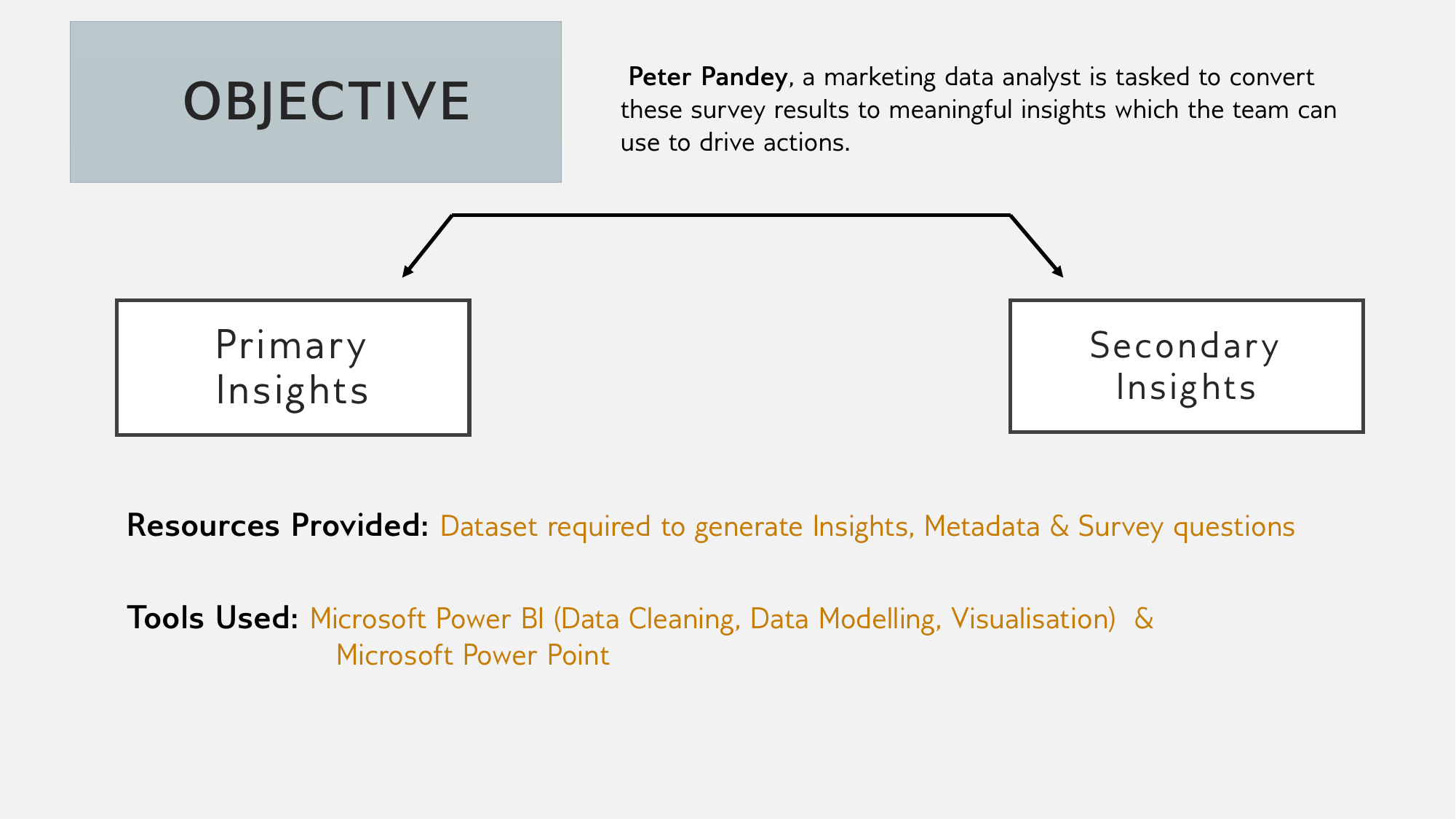

objective
 Peter Pandey, a marketing data analyst is tasked to convert these survey results to meaningful insights which the team can use to drive actions.
# Primary Insights
Secondary Insights
Resources Provided: Dataset required to generate Insights, Metadata & Survey questions

Tools Used: Microsoft Power BI (Data Cleaning, Data Modelling, Visualisation)  &
                       Microsoft Power Point